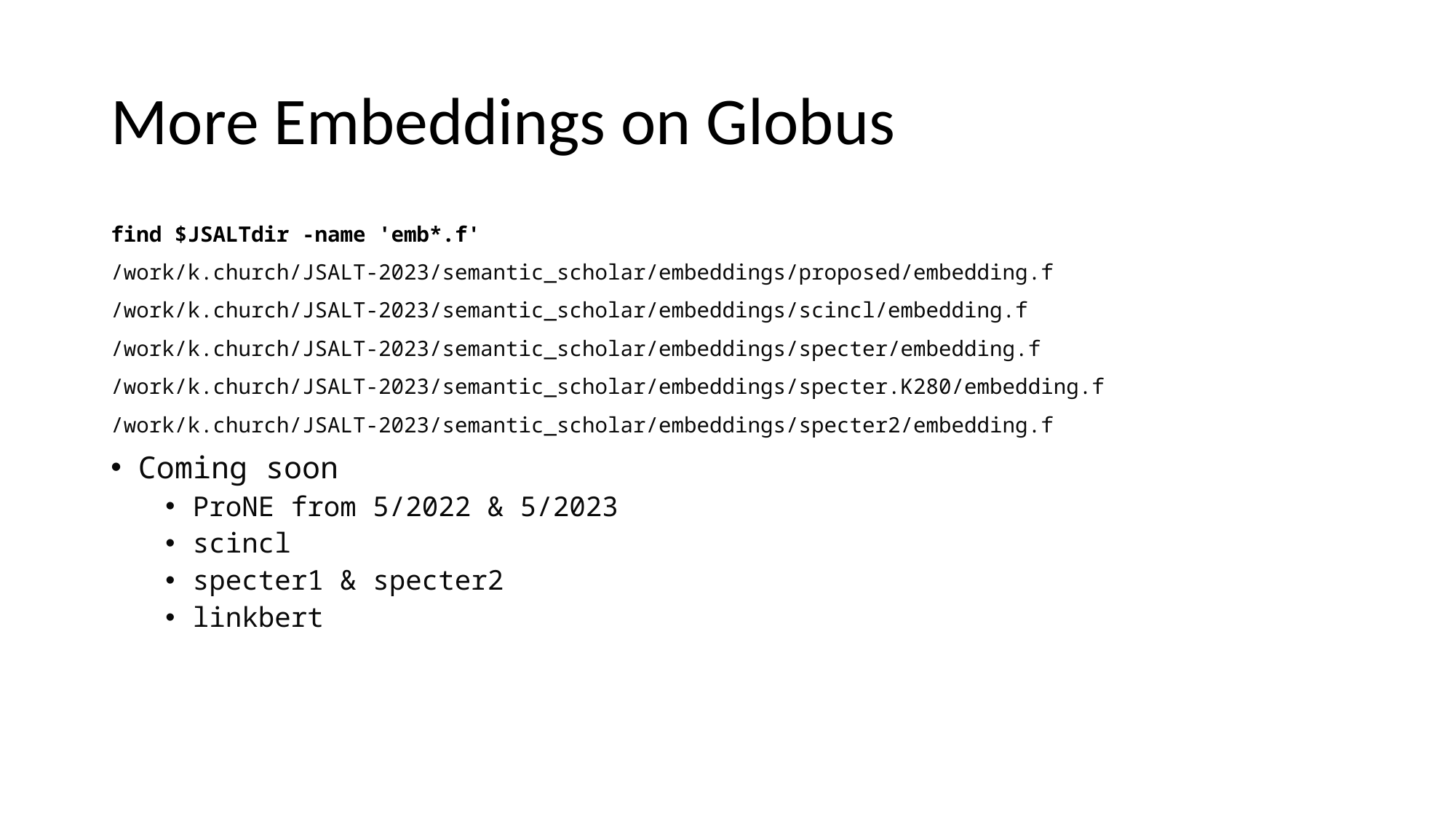

# More Embeddings on Globus
find $JSALTdir -name 'emb*.f'
/work/k.church/JSALT-2023/semantic_scholar/embeddings/proposed/embedding.f
/work/k.church/JSALT-2023/semantic_scholar/embeddings/scincl/embedding.f
/work/k.church/JSALT-2023/semantic_scholar/embeddings/specter/embedding.f
/work/k.church/JSALT-2023/semantic_scholar/embeddings/specter.K280/embedding.f
/work/k.church/JSALT-2023/semantic_scholar/embeddings/specter2/embedding.f
Coming soon
ProNE from 5/2022 & 5/2023
scincl
specter1 & specter2
linkbert